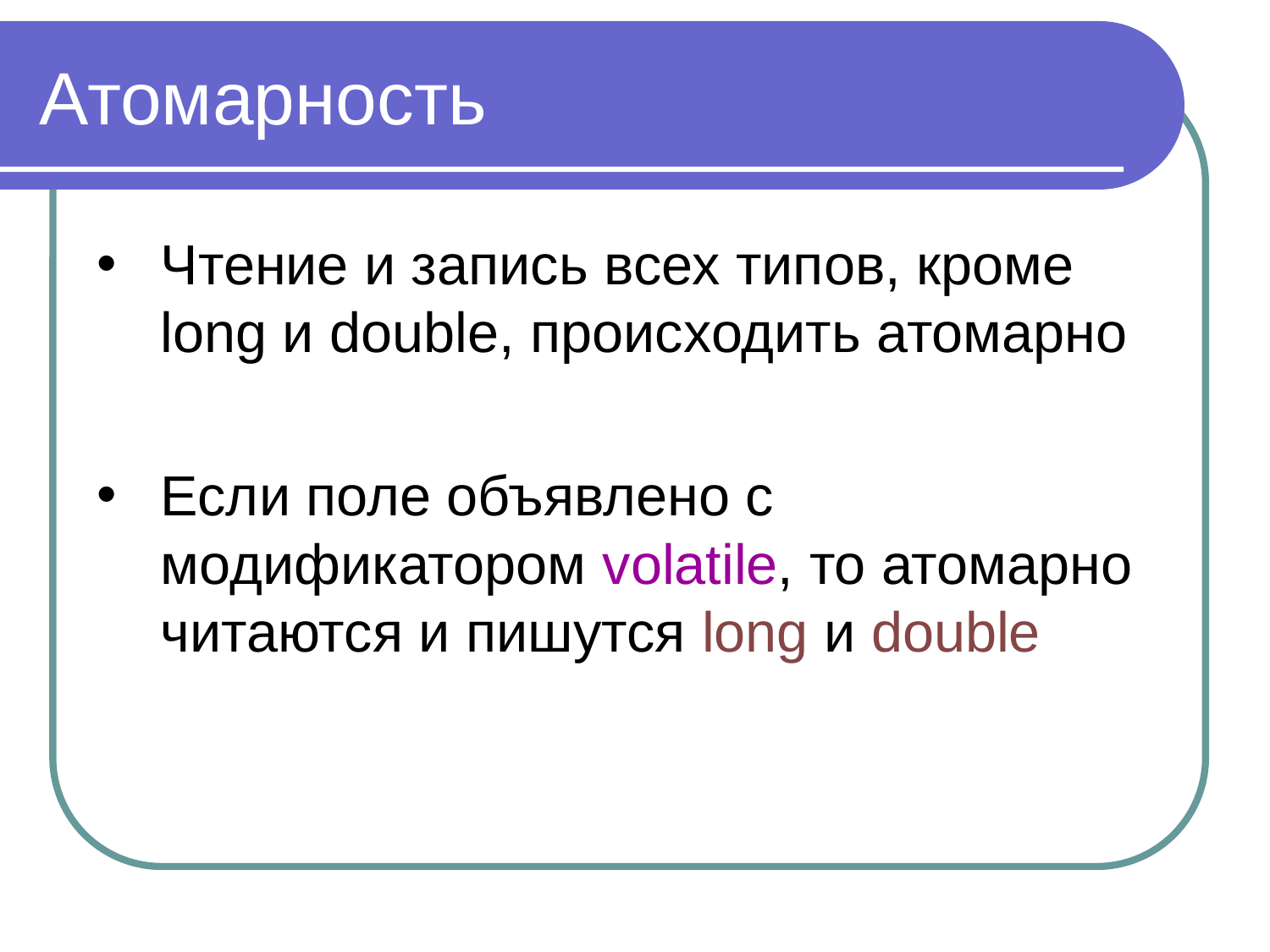

# Атомарность
Чтение и запись всех типов, кроме long и double, происходить атомарно

Если поле объявлено с модификатором volatile, то атомарно читаются и пишутся long и double